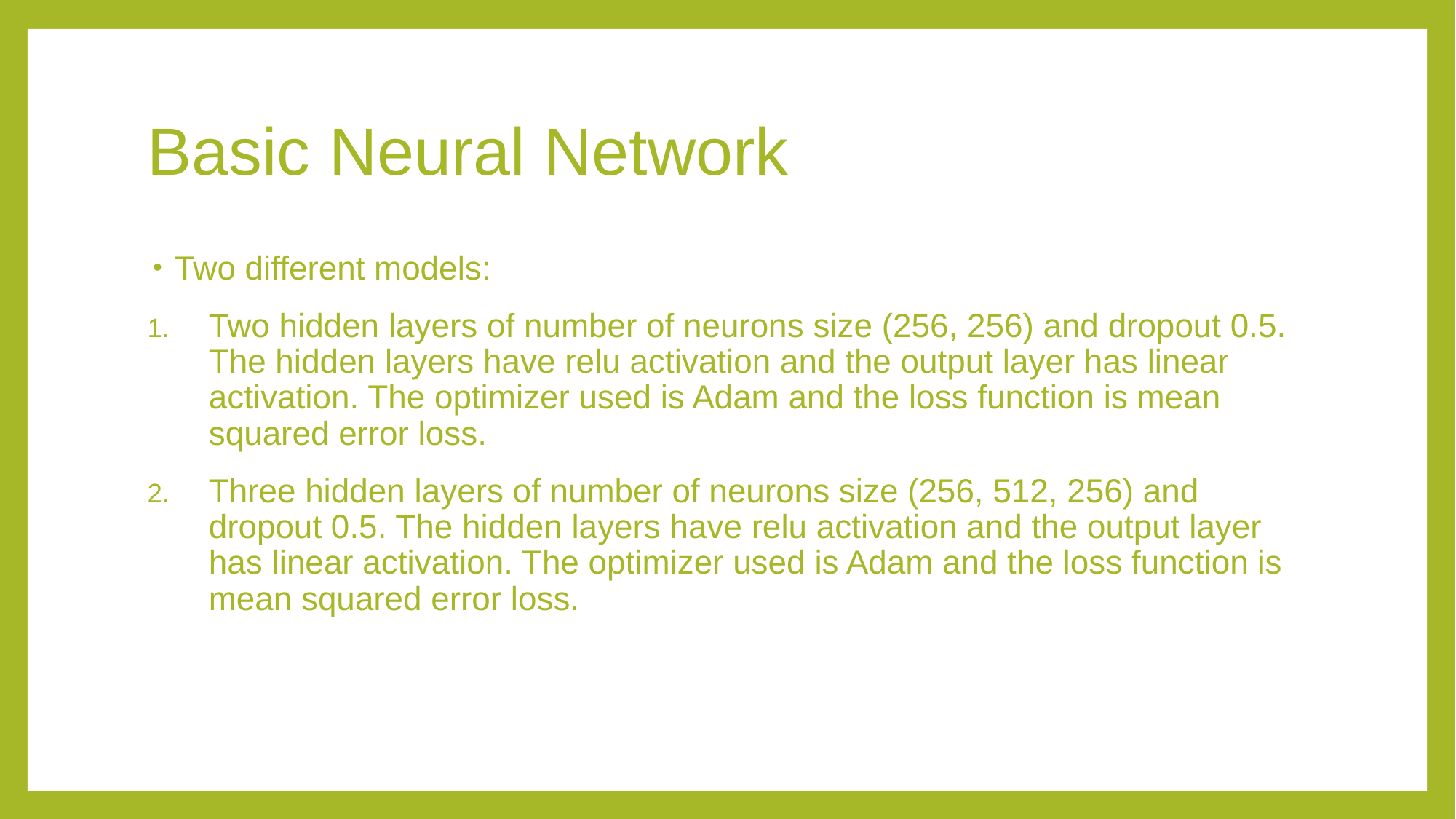

# Basic Neural Network
Two different models:
Two hidden layers of number of neurons size (256, 256) and dropout 0.5. The hidden layers have relu activation and the output layer has linear activation. The optimizer used is Adam and the loss function is mean squared error loss.
Three hidden layers of number of neurons size (256, 512, 256) and dropout 0.5. The hidden layers have relu activation and the output layer has linear activation. The optimizer used is Adam and the loss function is mean squared error loss.